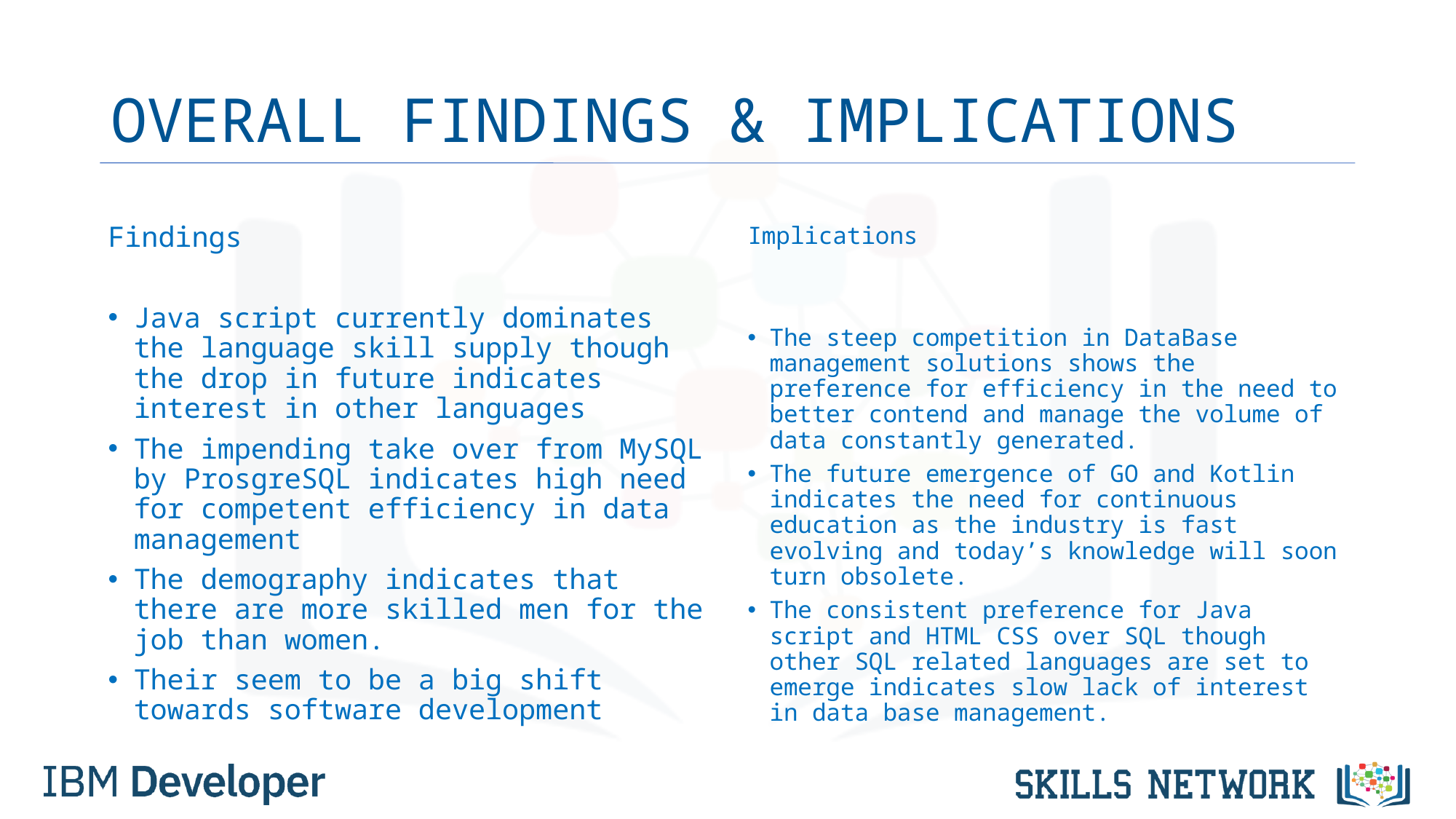

# OVERALL FINDINGS & IMPLICATIONS
Findings

Java script currently dominates the language skill supply though the drop in future indicates interest in other languages
The impending take over from MySQL by ProsgreSQL indicates high need for competent efficiency in data management
The demography indicates that there are more skilled men for the job than women.
Their seem to be a big shift towards software development

Implications

The steep competition in DataBase management solutions shows the preference for efficiency in the need to better contend and manage the volume of data constantly generated.
The future emergence of GO and Kotlin indicates the need for continuous education as the industry is fast evolving and today’s knowledge will soon turn obsolete.
The consistent preference for Java script and HTML CSS over SQL though other SQL related languages are set to emerge indicates slow lack of interest in data base management.